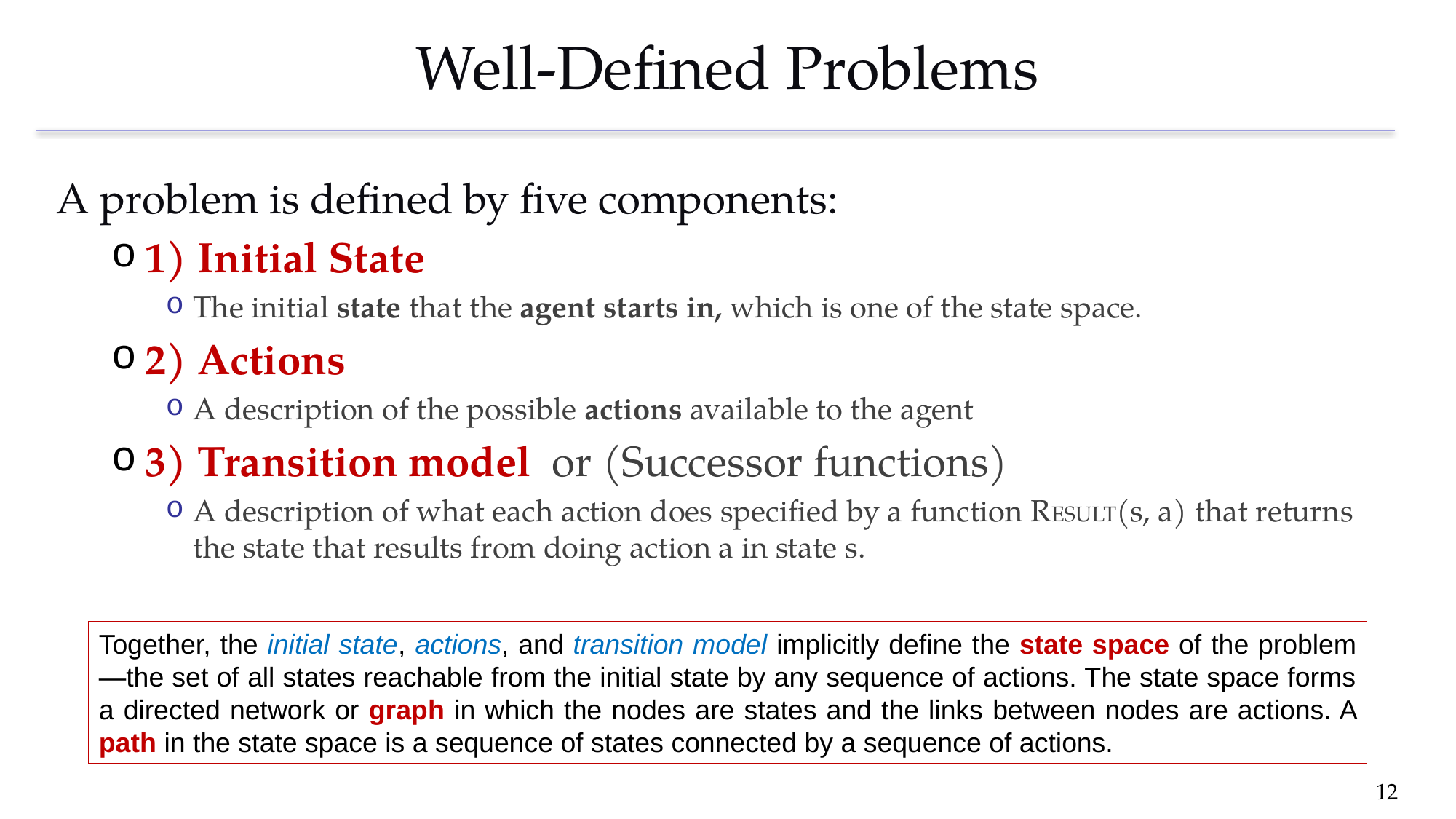

# Well-Defined Problems
A problem is defined by five components:
1) Initial State
The initial state that the agent starts in, which is one of the state space.
2) Actions
A description of the possible actions available to the agent
3) Transition model  or (Successor functions)
A description of what each action does specified by a function RESULT(s, a) that returns the state that results from doing action a in state s.
Together, the initial state, actions, and transition model implicitly define the state space of the problem—the set of all states reachable from the initial state by any sequence of actions. The state space forms a directed network or graph in which the nodes are states and the links between nodes are actions. A path in the state space is a sequence of states connected by a sequence of actions.
12